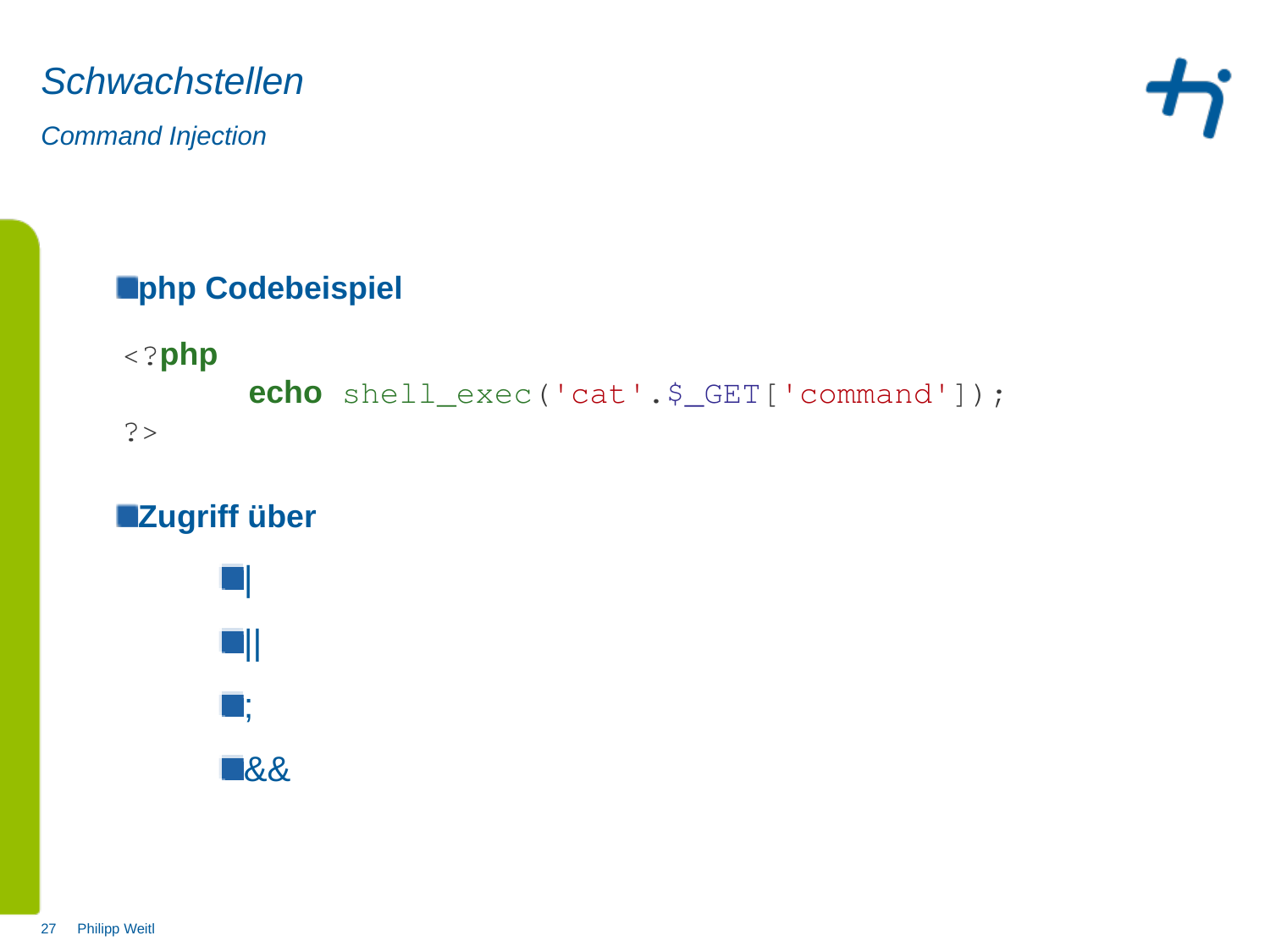

# Schwachstellen
Command Injection

php Codebeispiel

Zugriff über
|
||
;
&&

<?php
	echo shell_exec('cat'.$_GET['command']);
?>
Philipp Weitl
27